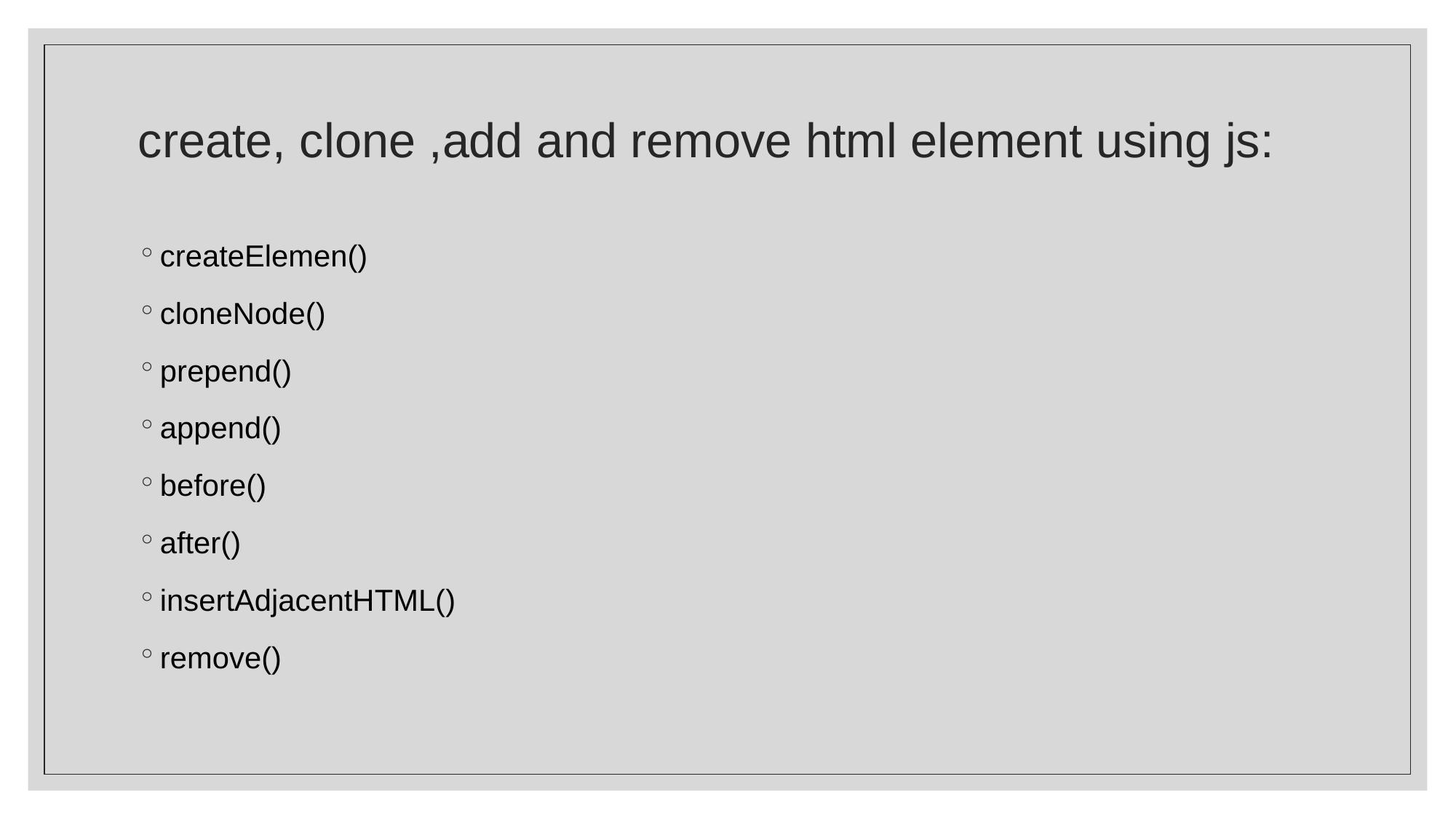

# create, clone ,add and remove html element using js:
createElemen()
cloneNode()
prepend()
append()
before()
after()
insertAdjacentHTML()
remove()